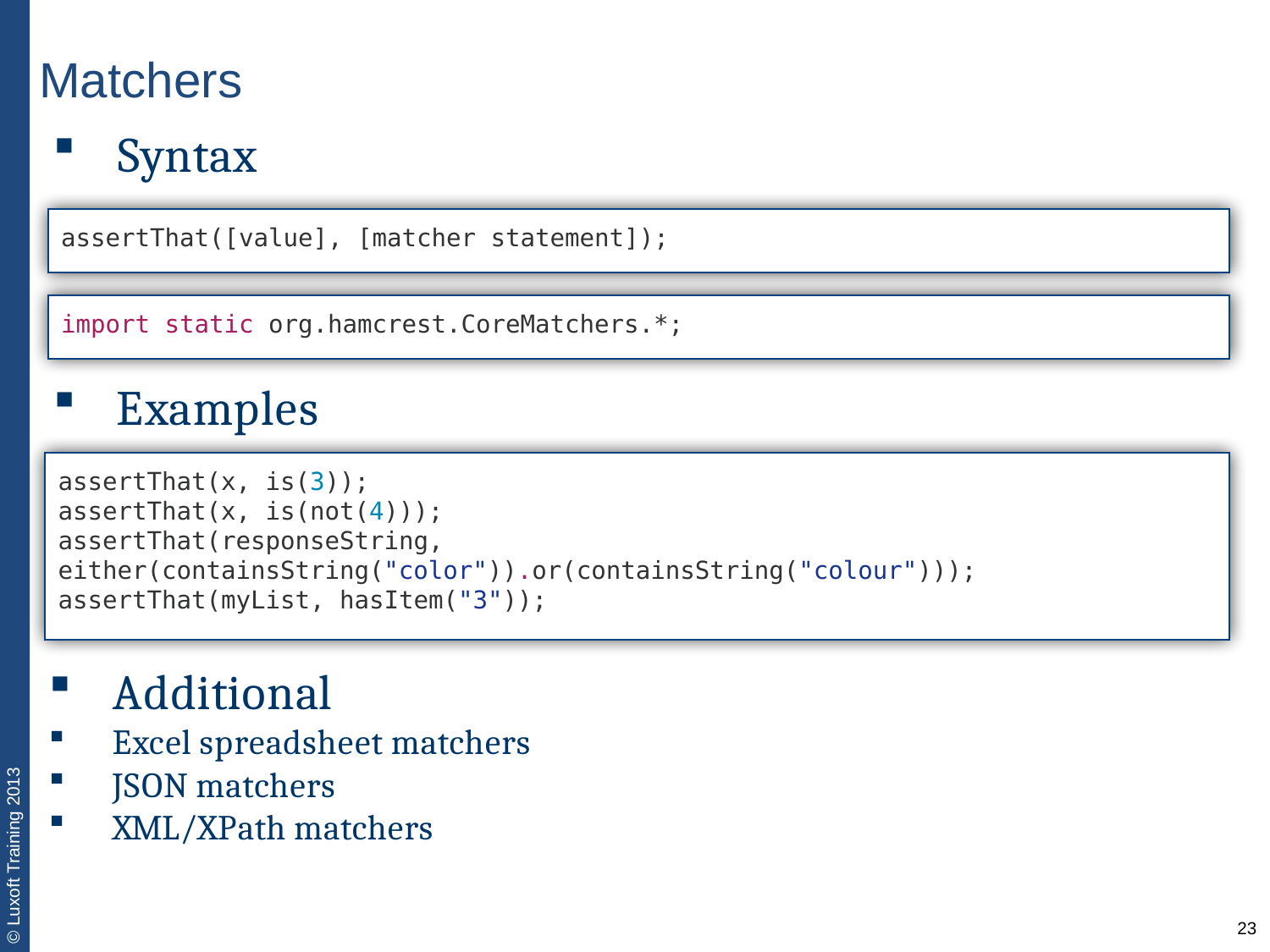

Matchers
Syntax

assertThat([value], [matcher statement]);

import static org.hamcrest.CoreMatchers.*;
Examples

assertThat(x, is(3));
assertThat(x, is(not(4)));
assertThat(responseString, either(containsString("color")).or(containsString("colour")));
assertThat(myList, hasItem("3"));

Additional
Excel spreadsheet matchers
JSON matchers
XML/XPath matchers

23
|  |
| --- |